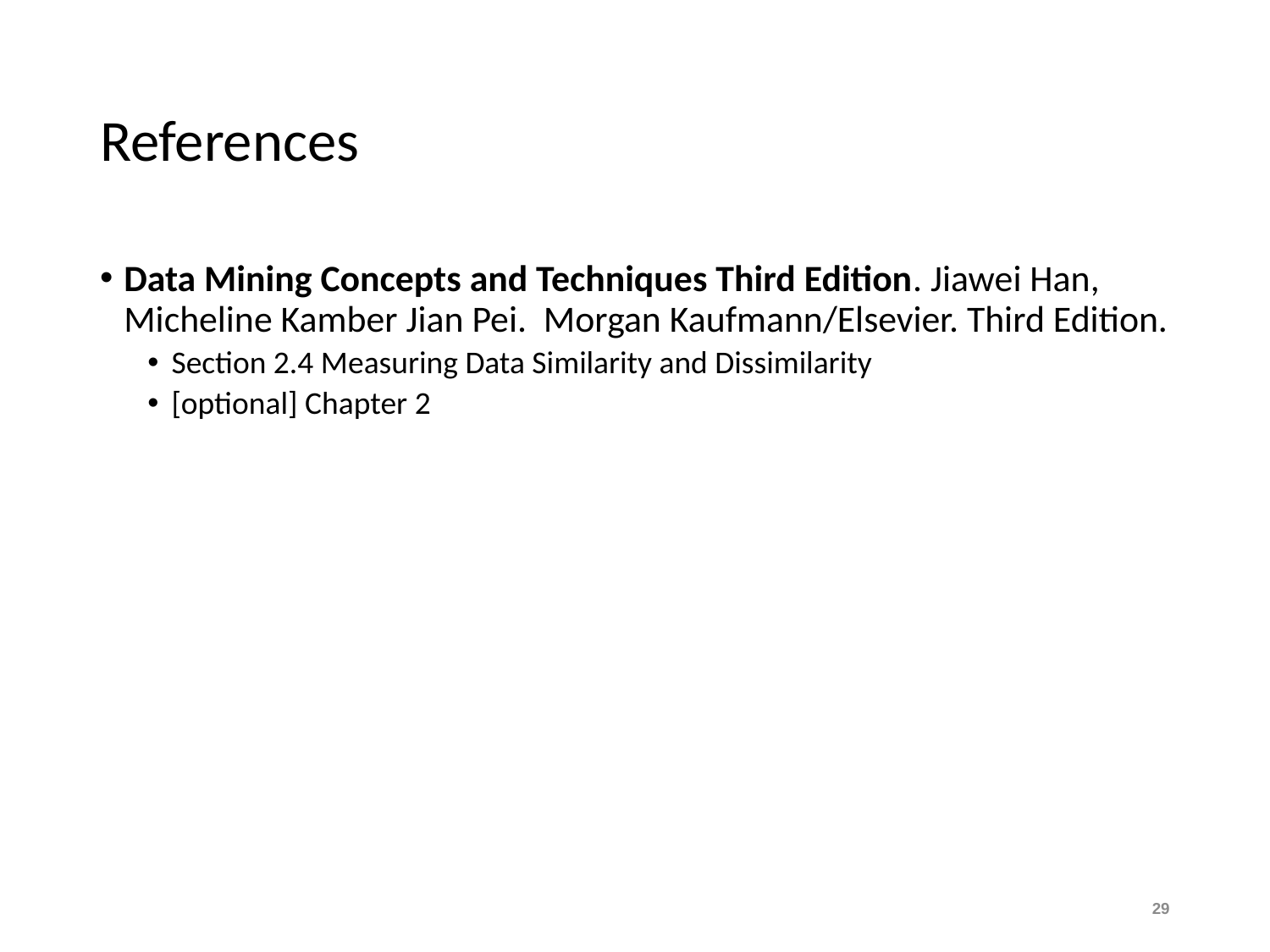

# References
Data Mining Concepts and Techniques Third Edition. Jiawei Han, Micheline Kamber Jian Pei.  Morgan Kaufmann/Elsevier. Third Edition.
Section 2.4 Measuring Data Similarity and Dissimilarity
[optional] Chapter 2

29